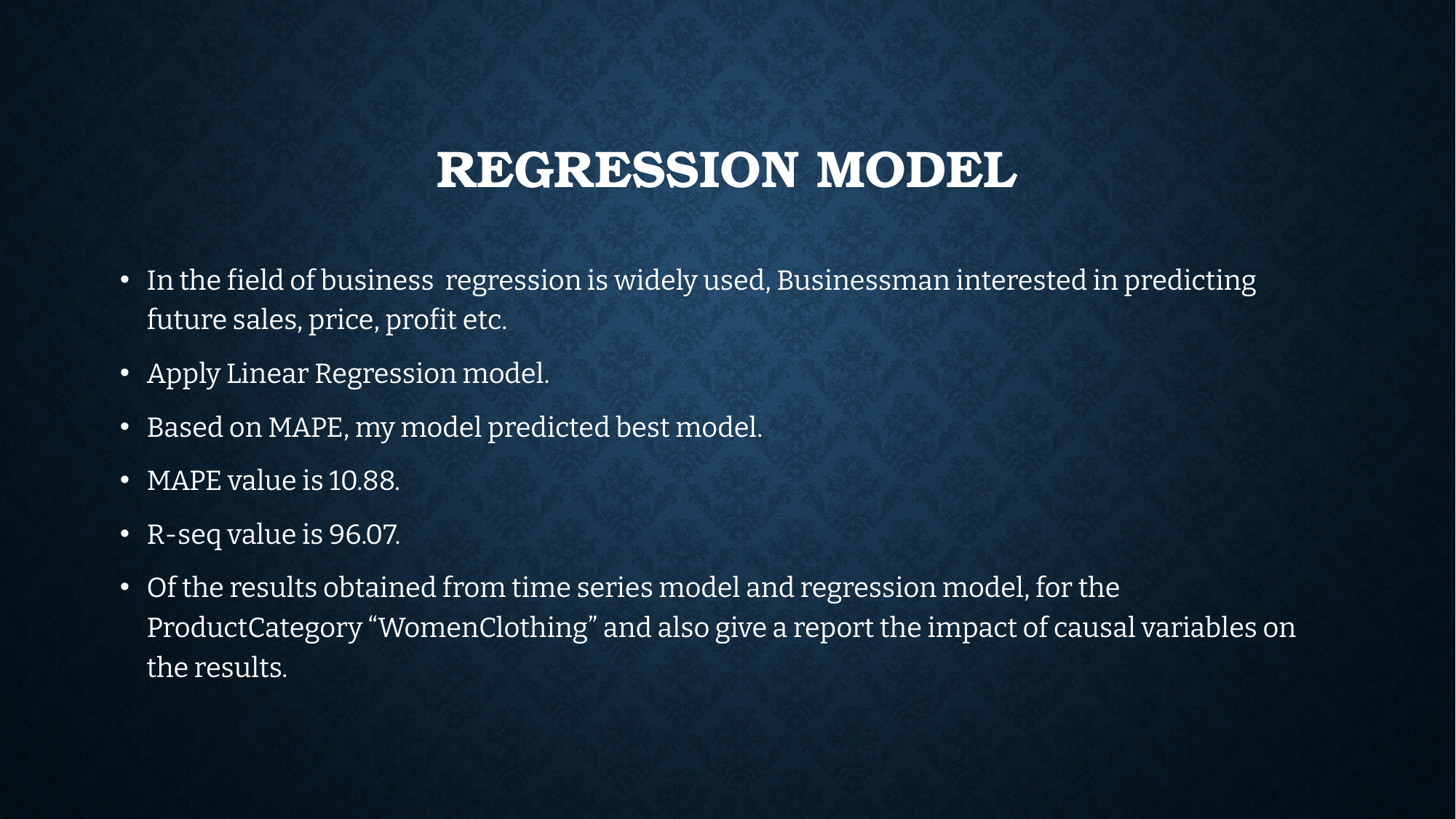

# Regression model
In the field of business  regression is widely used, Businessman interested in predicting future sales, price, profit etc.
Apply Linear Regression model.
Based on MAPE, my model predicted best model.
MAPE value is 10.88.
R-seq value is 96.07.
Of the results obtained from time series model and regression model, for the ProductCategory “WomenClothing” and also give a report the impact of causal variables on the results.